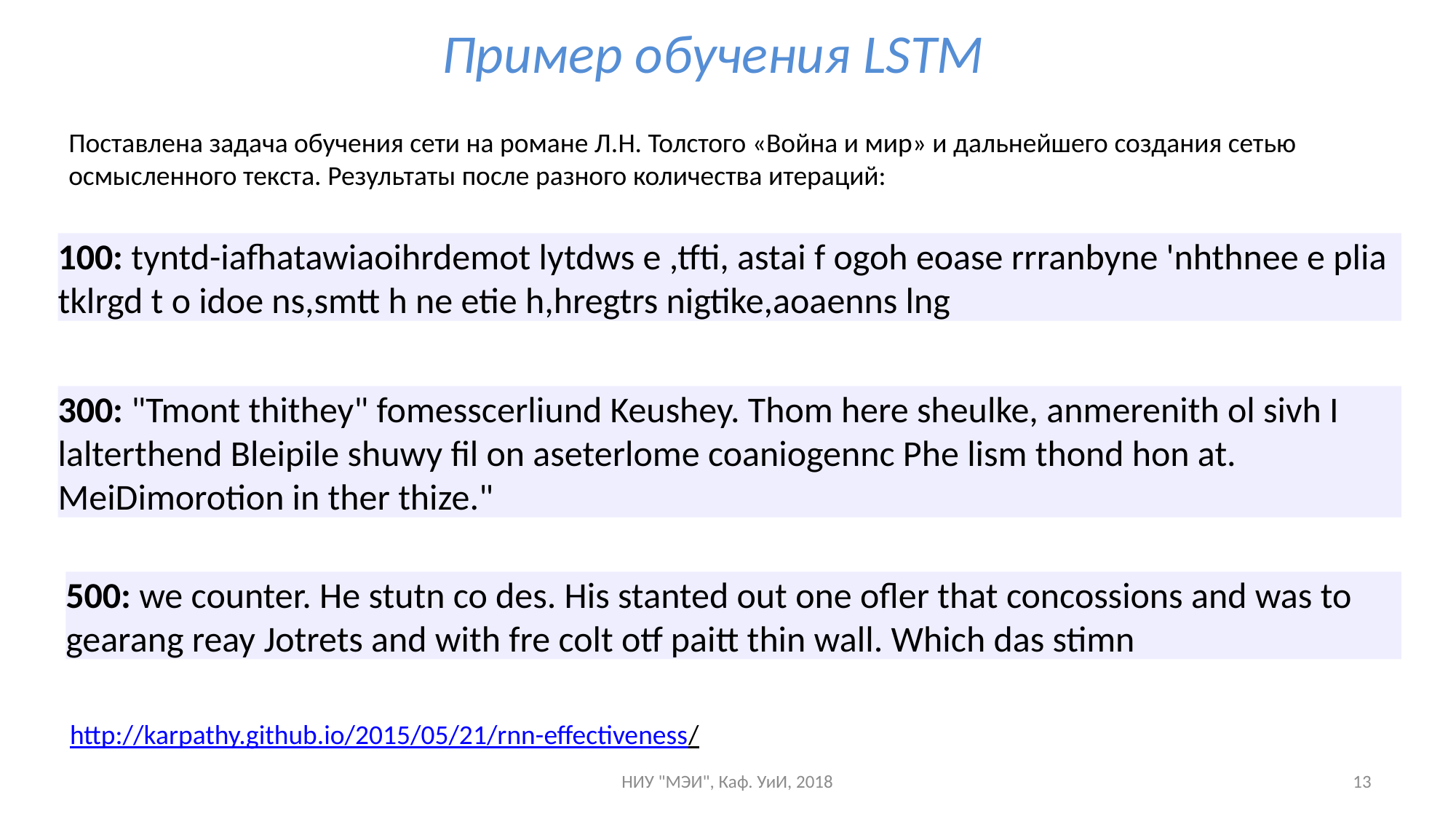

# Пример обучения LSTM
Поставлена задача обучения сети на романе Л.Н. Толстого «Война и мир» и дальнейшего создания сетью  осмысленного текста. Результаты после разного количества итераций:
100: tyntd-iafhatawiaoihrdemot lytdws e ,tfti, astai f ogoh eoase rrranbyne 'nhthnee e plia tklrgd t o idoe ns,smtt h ne etie h,hregtrs nigtike,aoaenns lng
300: "Tmont thithey" fomesscerliund Keushey. Thom here sheulke, anmerenith ol sivh I lalterthend Bleipile shuwy fil on aseterlome coaniogennc Phe lism thond hon at. MeiDimorotion in ther thize."
500: we counter. He stutn co des. His stanted out one ofler that concossions and was to gearang reay Jotrets and with fre colt otf paitt thin wall. Which das stimn
http://karpathy.github.io/2015/05/21/rnn-effectiveness/
НИУ "МЭИ", Каф. УиИ, 2018
13